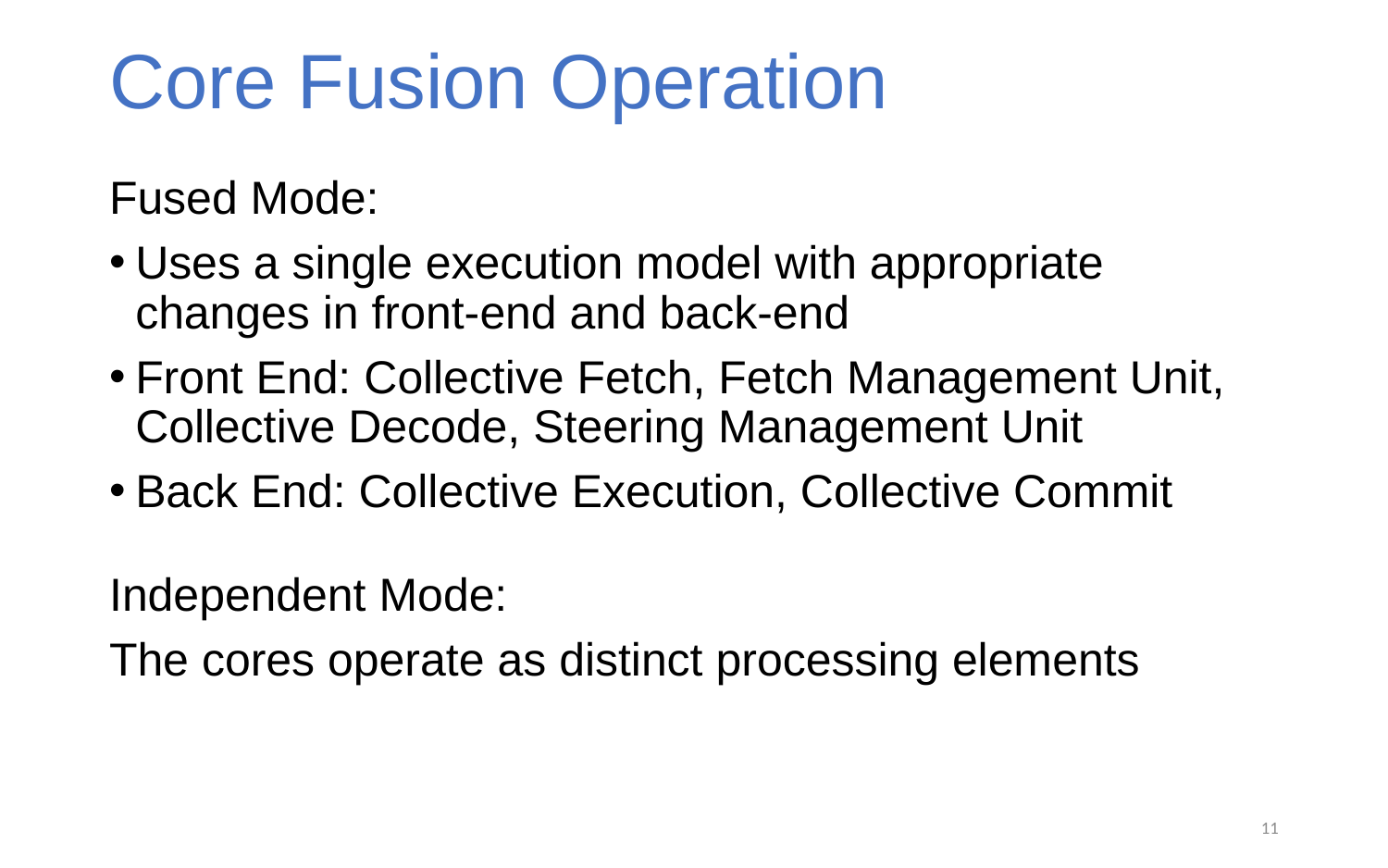

# Core Fusion Operation
Fused Mode:
Uses a single execution model with appropriate changes in front-end and back-end
Front End: Collective Fetch, Fetch Management Unit, Collective Decode, Steering Management Unit
Back End: Collective Execution, Collective Commit

Independent Mode:
The cores operate as distinct processing elements
11